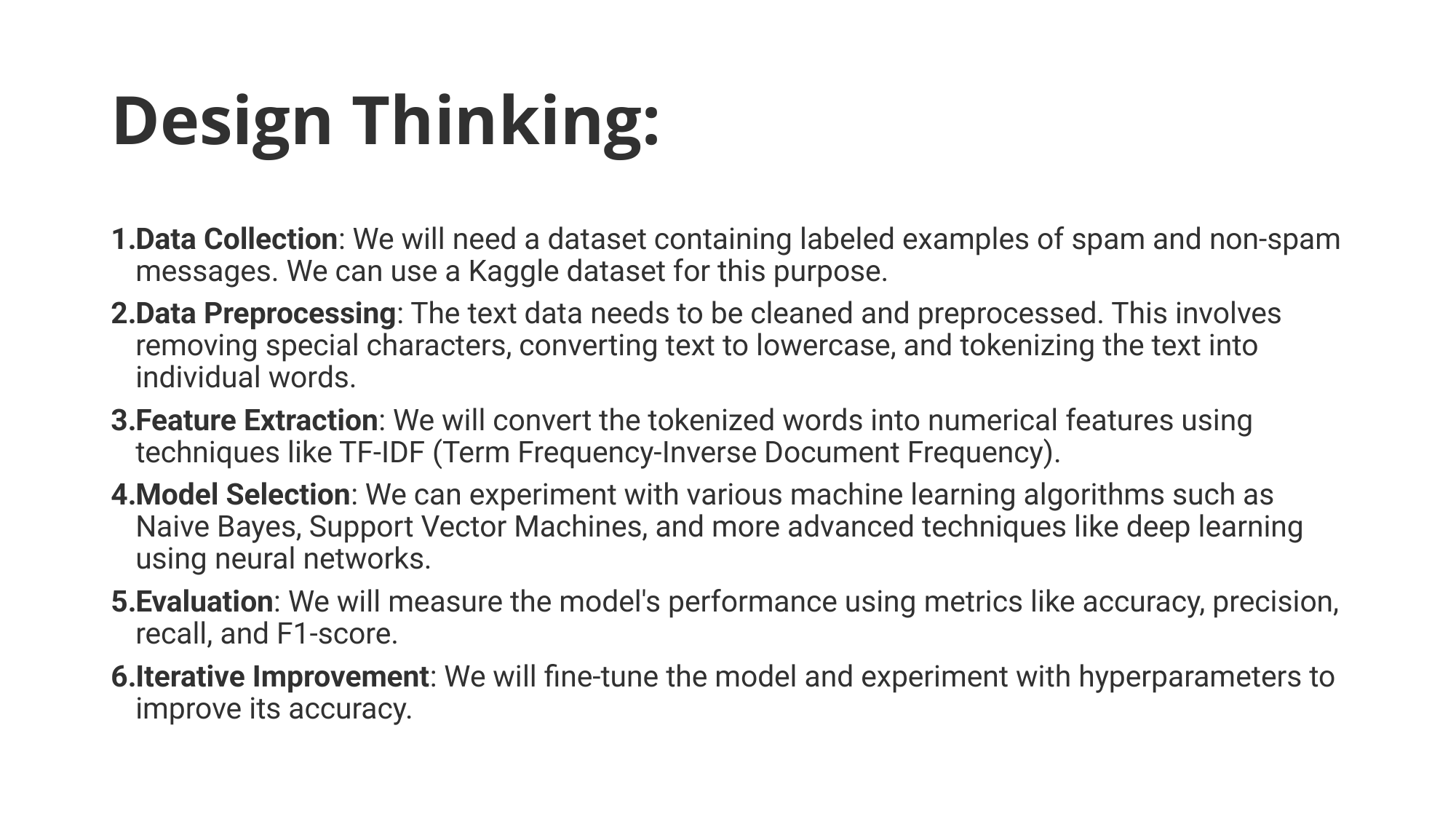

# Design Thinking:
Data Collection: We will need a dataset containing labeled examples of spam and non-spam messages. We can use a Kaggle dataset for this purpose.
Data Preprocessing: The text data needs to be cleaned and preprocessed. This involves removing special characters, converting text to lowercase, and tokenizing the text into individual words.
Feature Extraction: We will convert the tokenized words into numerical features using techniques like TF-IDF (Term Frequency-Inverse Document Frequency).
Model Selection: We can experiment with various machine learning algorithms such as Naive Bayes, Support Vector Machines, and more advanced techniques like deep learning using neural networks.
Evaluation: We will measure the model's performance using metrics like accuracy, precision, recall, and F1-score.
Iterative Improvement: We will fine-tune the model and experiment with hyperparameters to improve its accuracy.